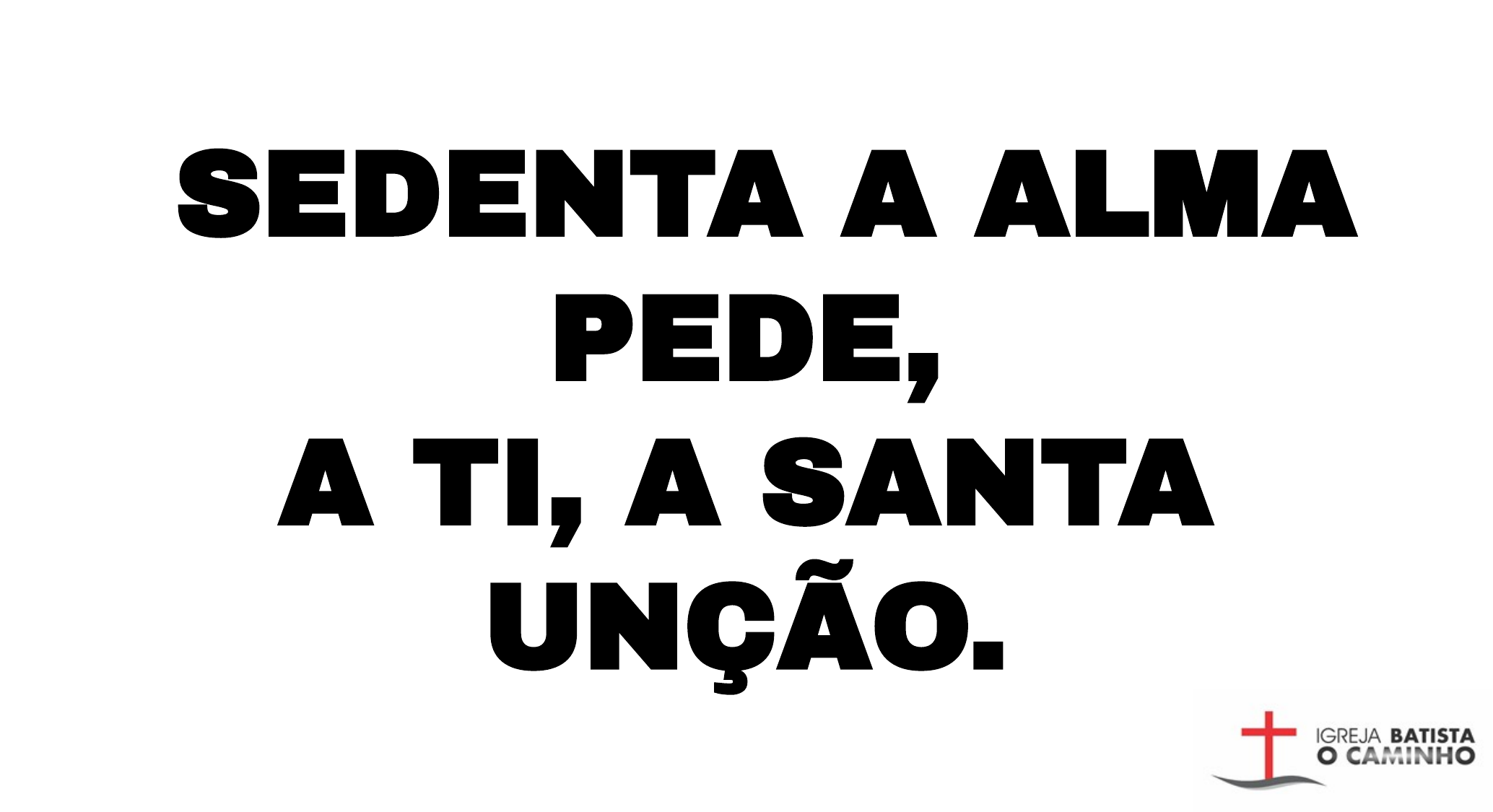

SEDENTA A ALMA PEDE,
A TI, A SANTA UNÇÃO.